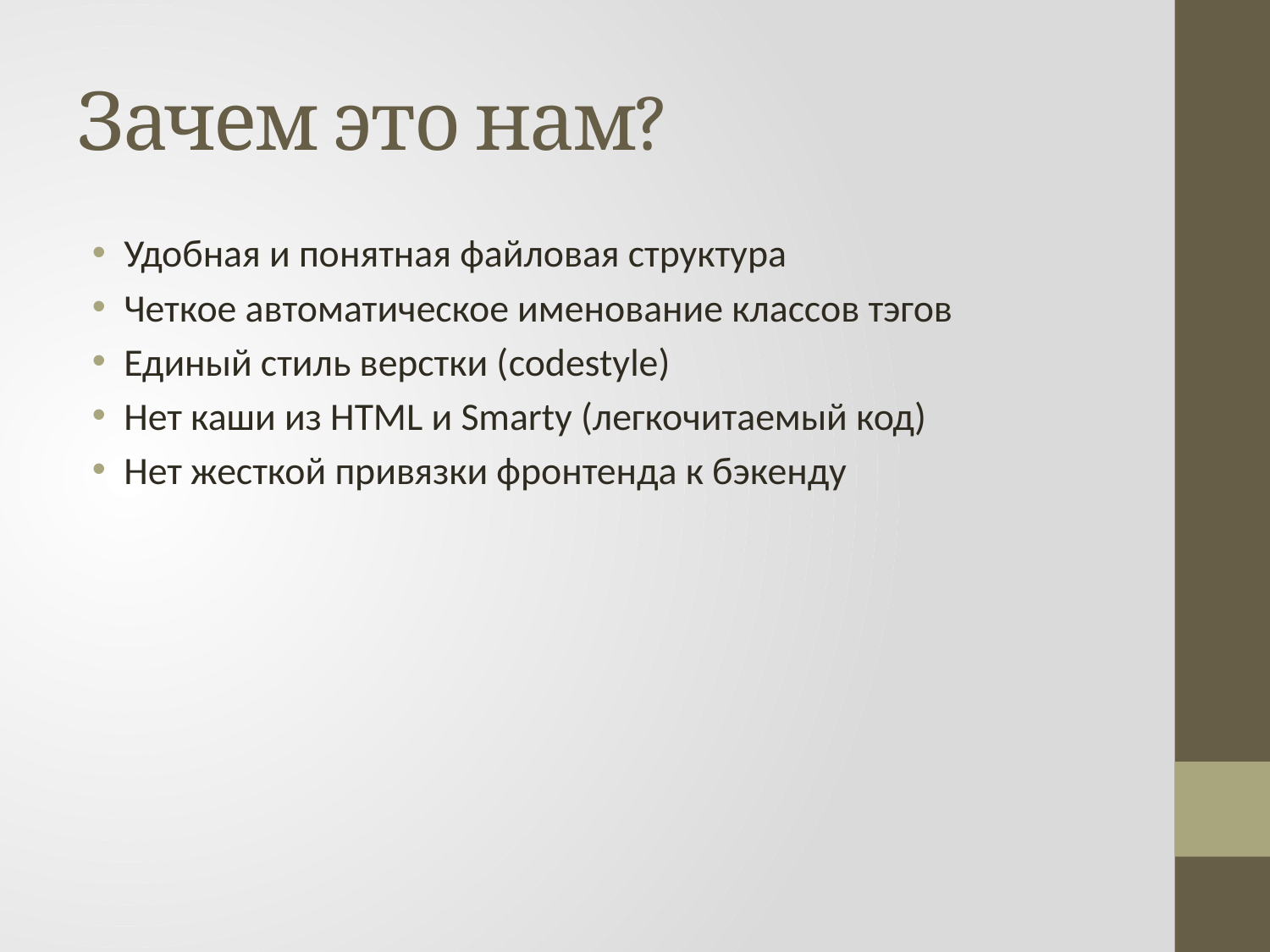

# Зачем это нам?
Удобная и понятная файловая структура
Четкое автоматическое именование классов тэгов
Единый стиль верстки (codestyle)
Нет каши из HTML и Smarty (легкочитаемый код)
Нет жесткой привязки фронтенда к бэкенду